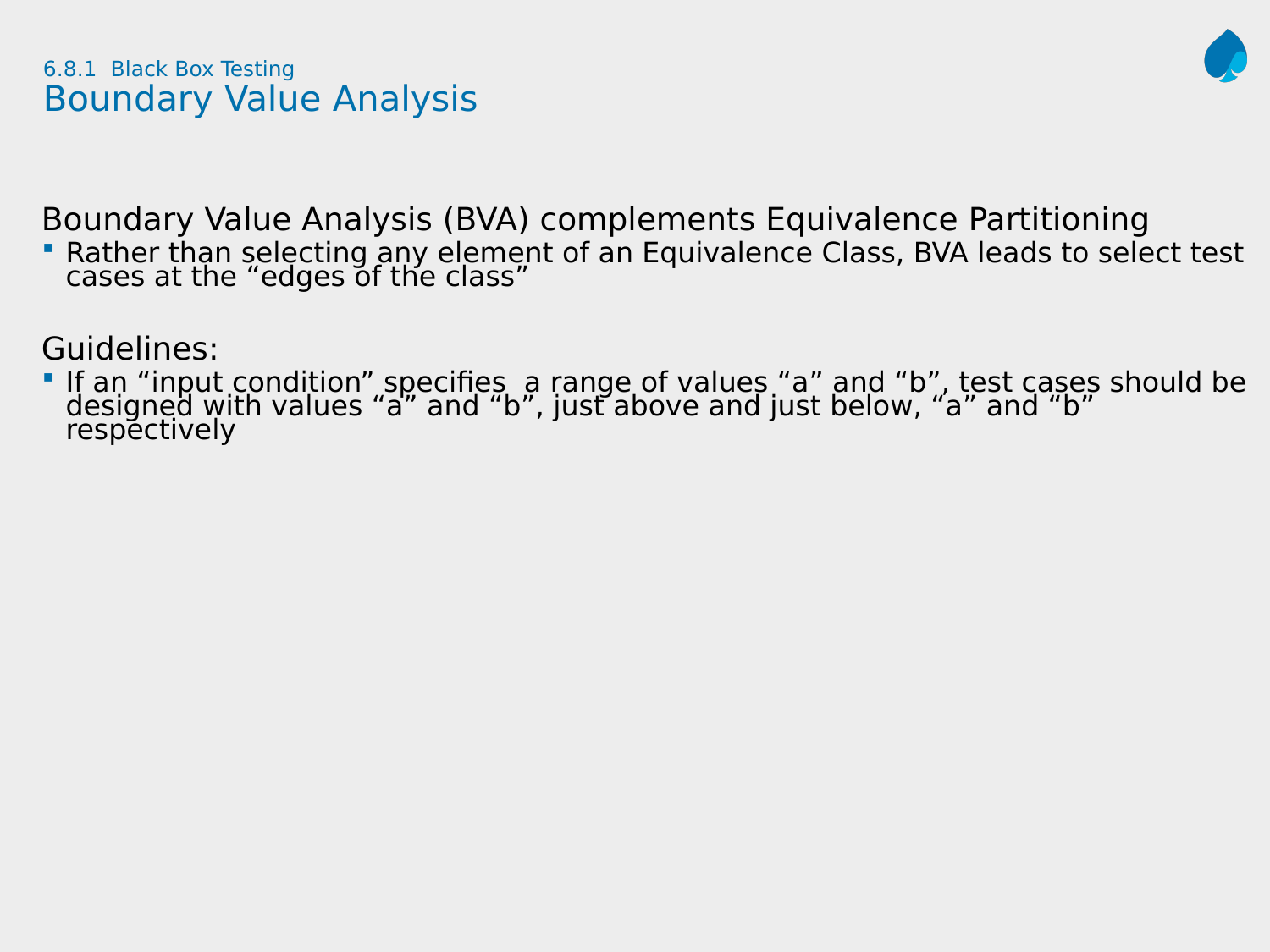

# 6.8.1  Black Box Testing Boundary Value Analysis
Boundary Value Analysis (BVA) complements Equivalence Partitioning
Rather than selecting any element of an Equivalence Class, BVA leads to select test cases at the “edges of the class”

Guidelines:
If an “input condition” specifies  a range of values “a” and “b”, test cases should be designed with values “a” and “b”, just above and just below, “a” and “b” respectively